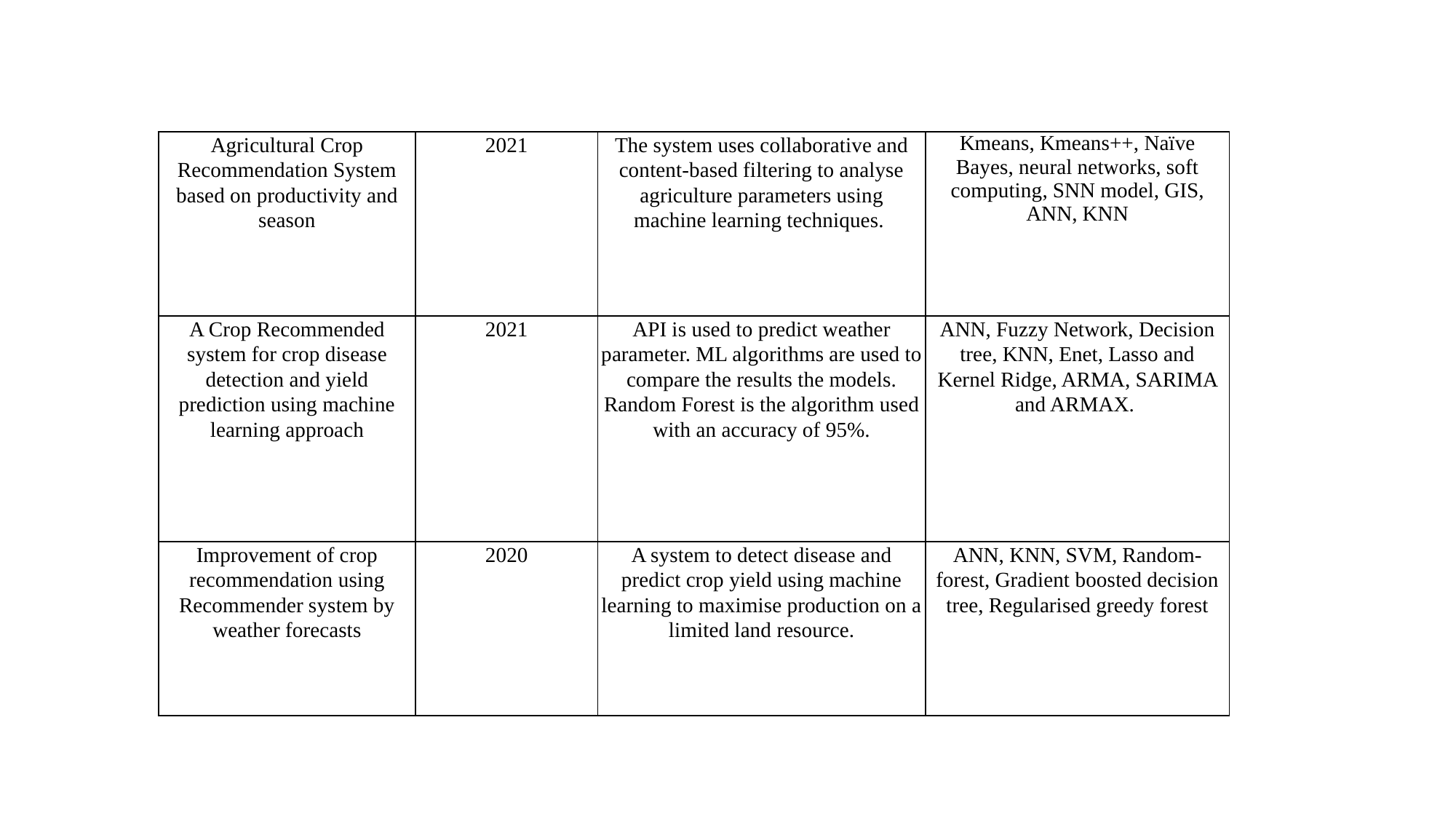

| Agricultural Crop Recommendation System based on productivity and season | 2021 | The system uses collaborative and content-based filtering to analyse agriculture parameters using machine learning techniques. | Kmeans, Kmeans++, Naïve Bayes, neural networks, soft computing, SNN model, GIS, ANN, KNN |
| --- | --- | --- | --- |
| A Crop Recommended system for crop disease detection and yield prediction using machine learning approach | 2021 | API is used to predict weather parameter. ML algorithms are used to compare the results the models. Random Forest is the algorithm used with an accuracy of 95%. | ANN, Fuzzy Network, Decision tree, KNN, Enet, Lasso and Kernel Ridge, ARMA, SARIMA and ARMAX. |
| Improvement of crop recommendation using Recommender system by weather forecasts | 2020 | A system to detect disease and predict crop yield using machine learning to maximise production on a limited land resource. | ANN, KNN, SVM, Random-forest, Gradient boosted decision tree, Regularised greedy forest |